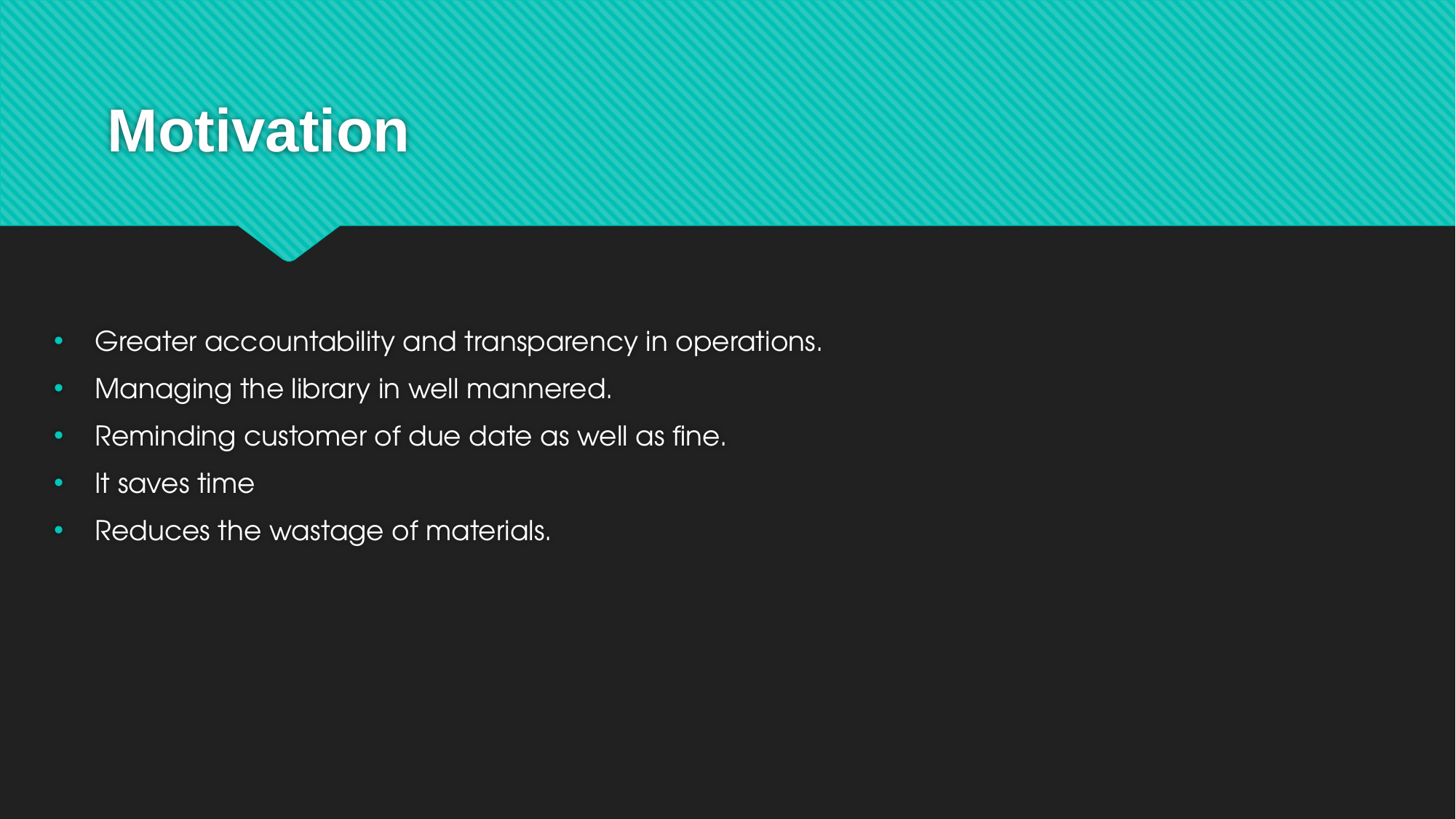

# Motivation
Greater accountability and transparency in operations.
Managing the library in well mannered.
Reminding customer of due date as well as fine.
It saves time
Reduces the wastage of materials.